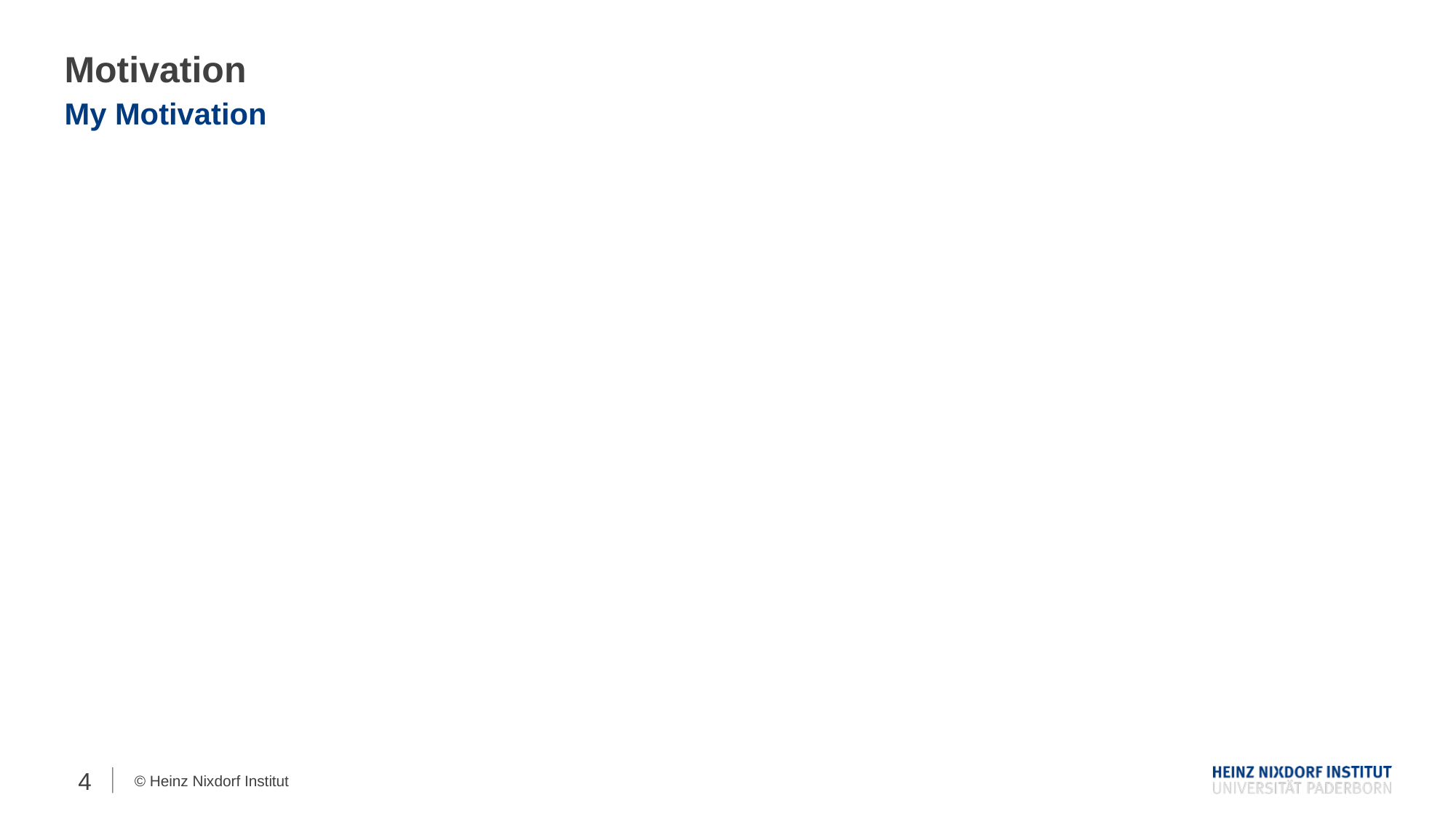

# Motivation
My Motivation
4
© Heinz Nixdorf Institut